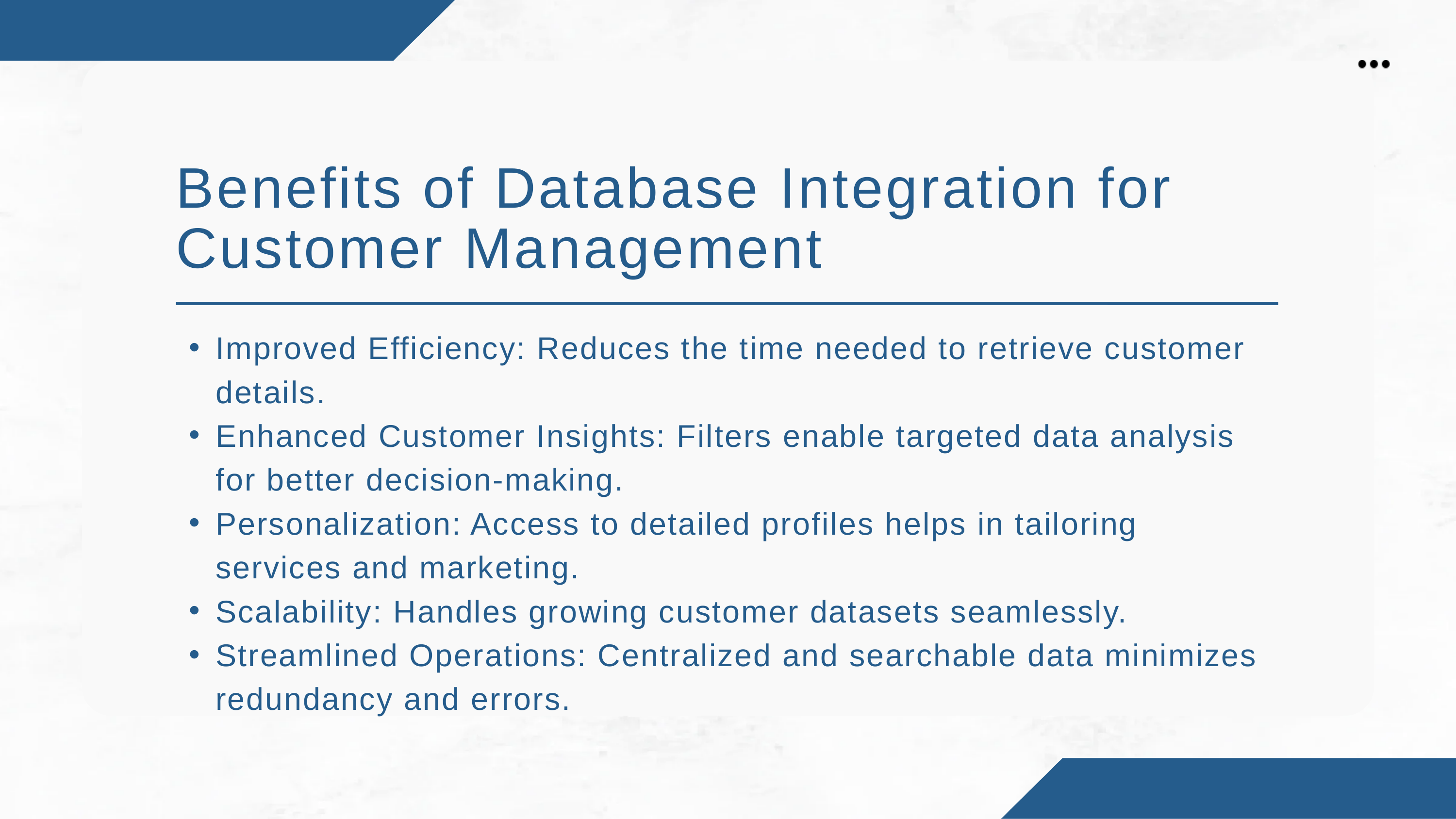

Benefits of Database Integration for Customer Management

Improved Efficiency: Reduces the time needed to retrieve customer details.
Enhanced Customer Insights: Filters enable targeted data analysis for better decision-making.
Personalization: Access to detailed profiles helps in tailoring services and marketing.
Scalability: Handles growing customer datasets seamlessly.
Streamlined Operations: Centralized and searchable data minimizes redundancy and errors.